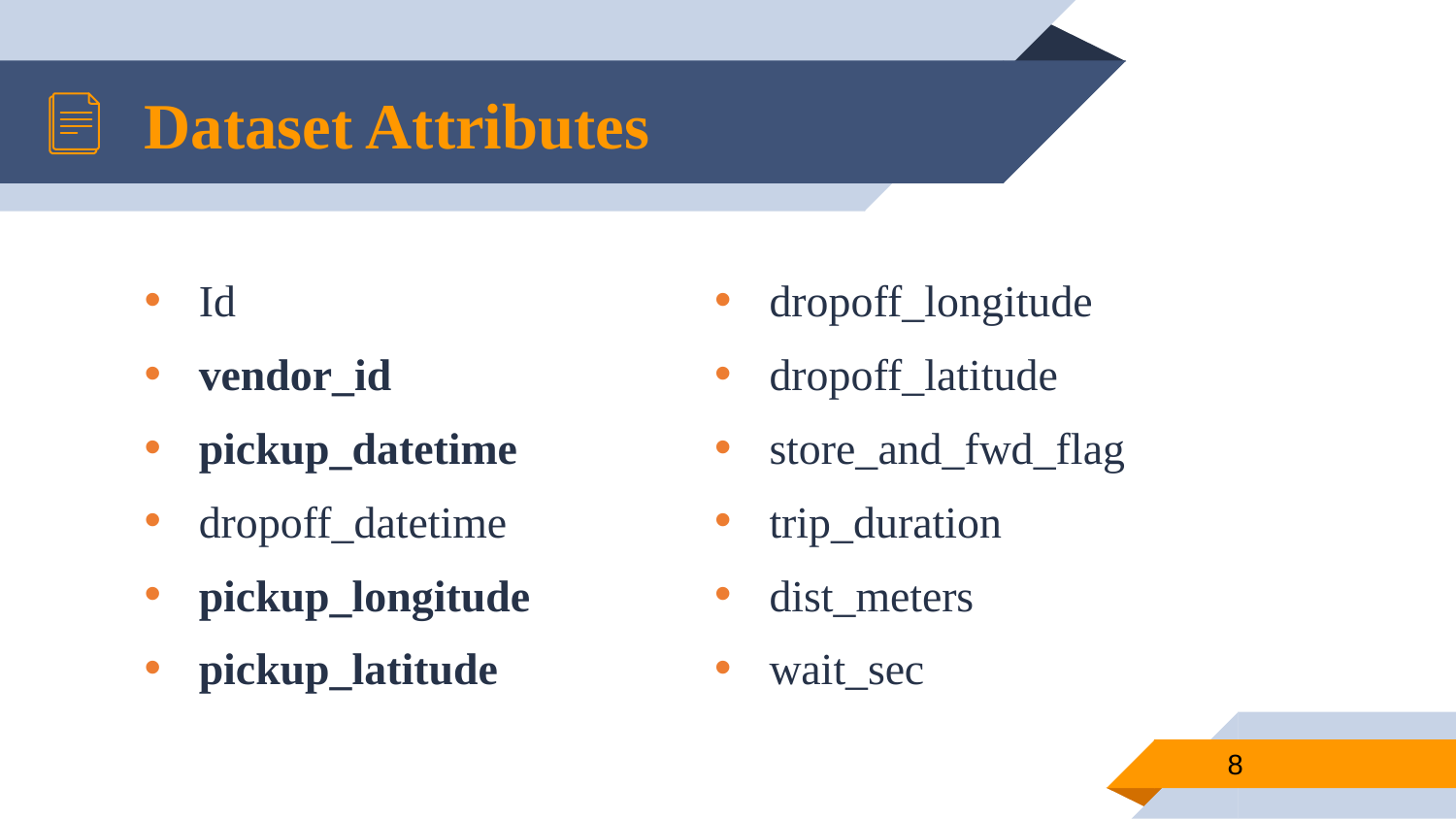

# Dataset Attributes

Id
vendor_id
pickup_datetime
dropoff_datetime
pickup_longitude
pickup_latitude

dropoff_longitude
dropoff_latitude
store_and_fwd_flag
trip_duration
dist_meters
wait_sec
8